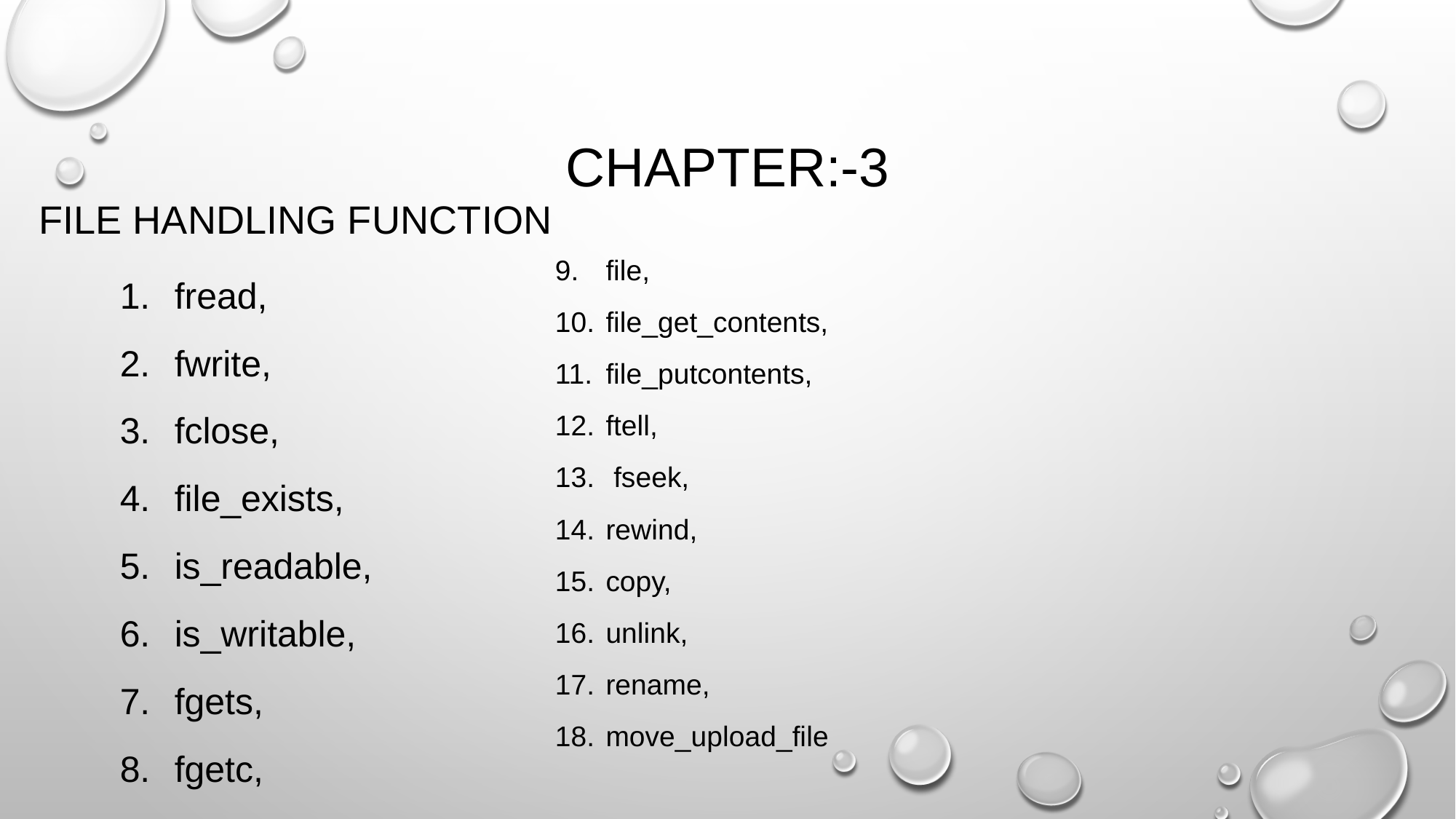

# Chapter:-3
File handling Function
file,
file_get_contents,
file_putcontents,
ftell,
 fseek,
rewind,
copy,
unlink,
rename,
move_upload_file

fread,
fwrite,
fclose,
file_exists,
is_readable,
is_writable,
fgets,
fgetc,